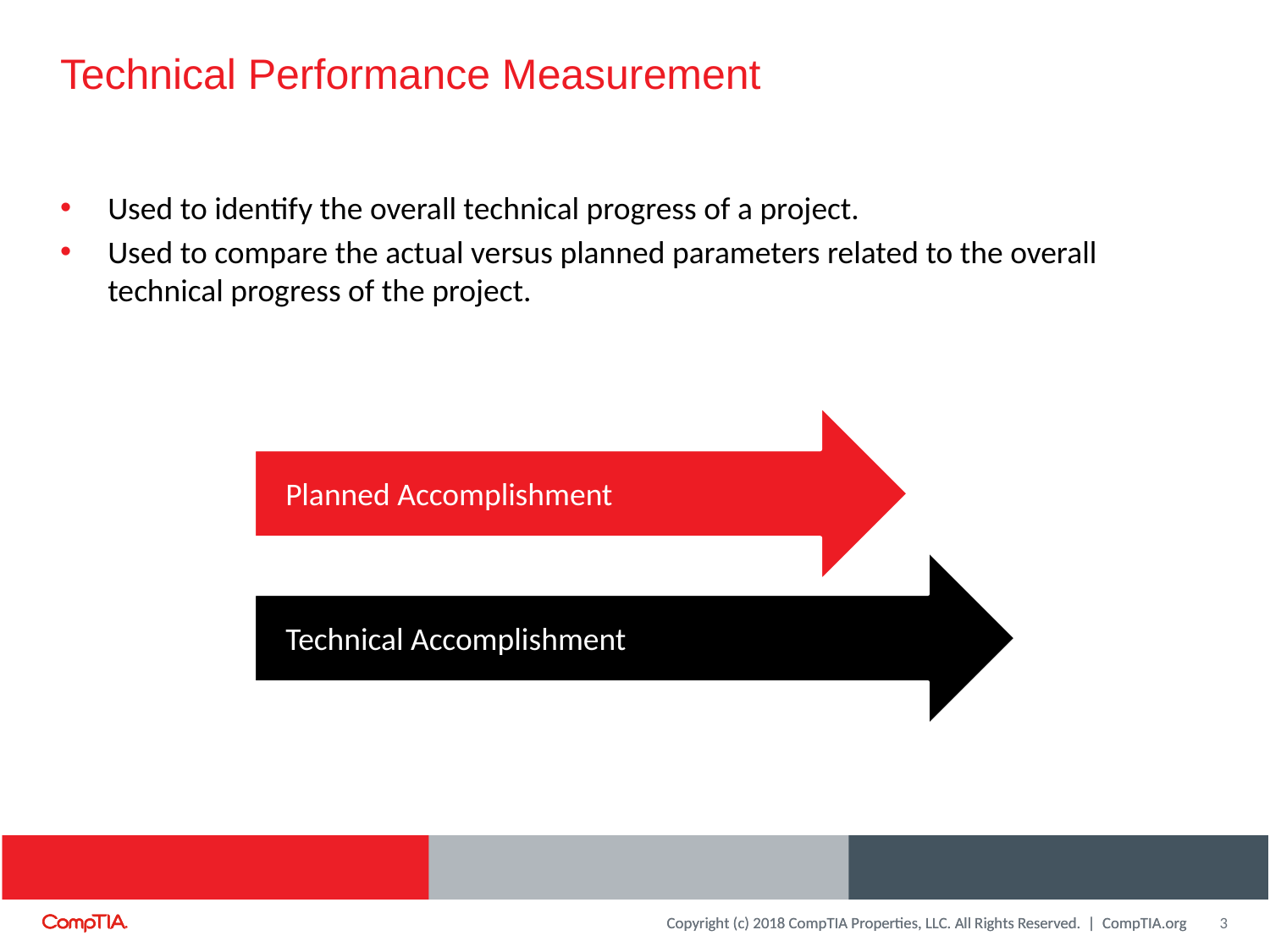

# Technical Performance Measurement
Used to identify the overall technical progress of a project.
Used to compare the actual versus planned parameters related to the overall technical progress of the project.

Planned Accomplishment
Technical Accomplishment
3